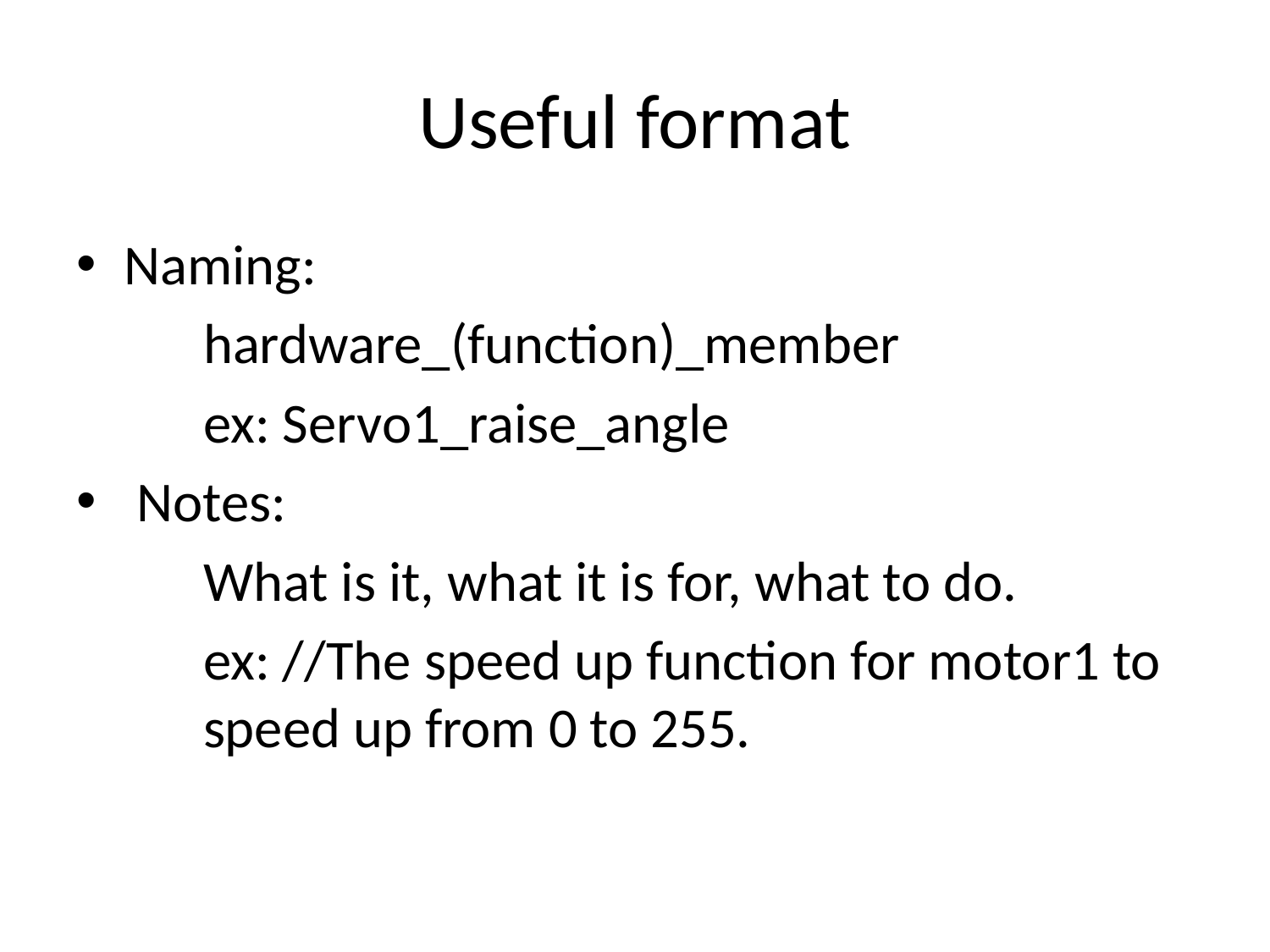

# Useful format
Naming:
	hardware_(function)_member
	ex: Servo1_raise_angle
 Notes:
	What is it, what it is for, what to do.
	ex: //The speed up function for motor1 to 	speed up from 0 to 255.